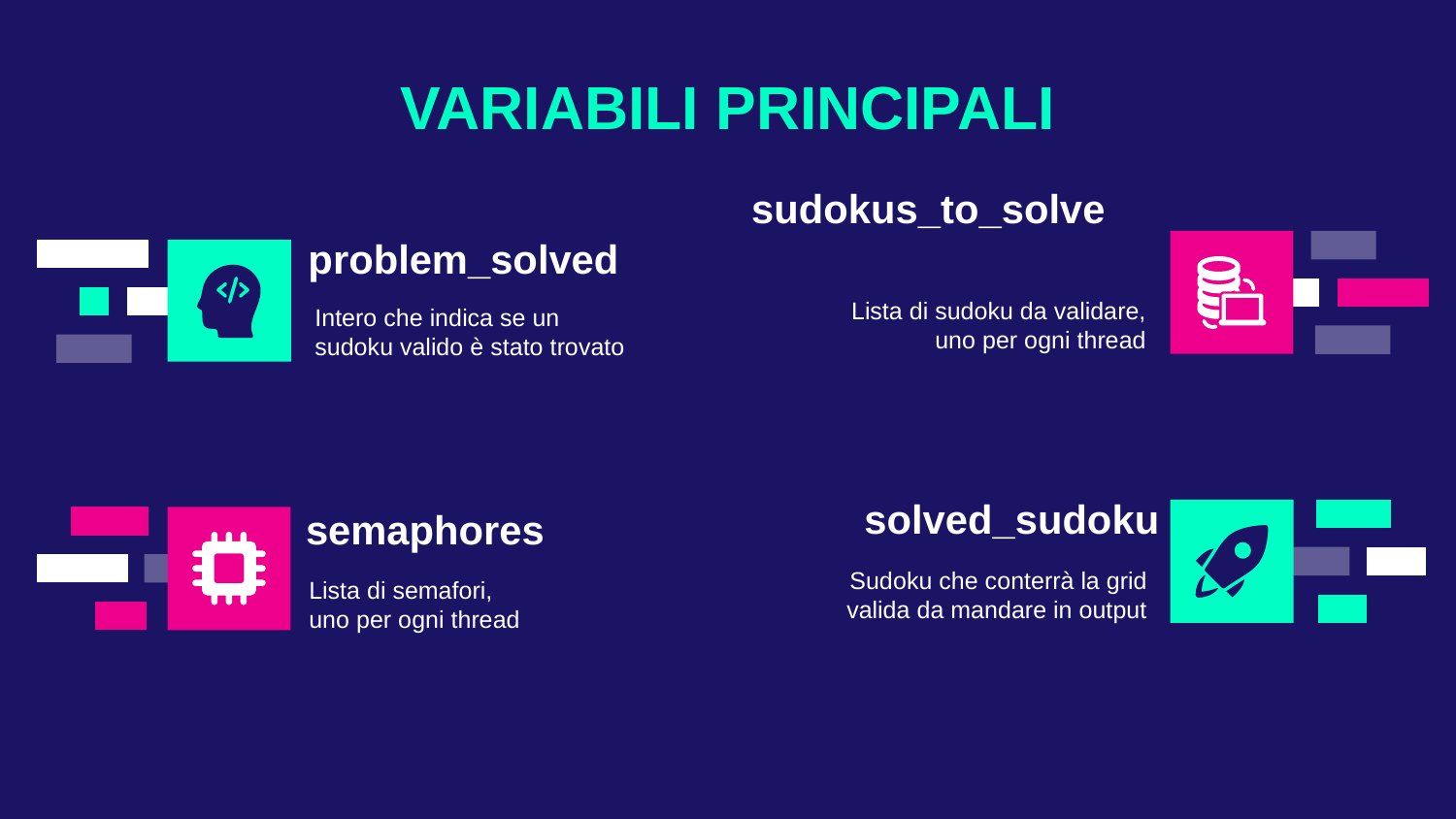

VARIABILI PRINCIPALI
sudokus_to_solve
# problem_solved

Lista di sudoku da validare,
uno per ogni thread
Intero che indica se un sudoku valido è stato trovato

solved_sudoku
semaphores

Sudoku che conterrà la grid valida da mandare in output
Lista di semafori,
uno per ogni thread